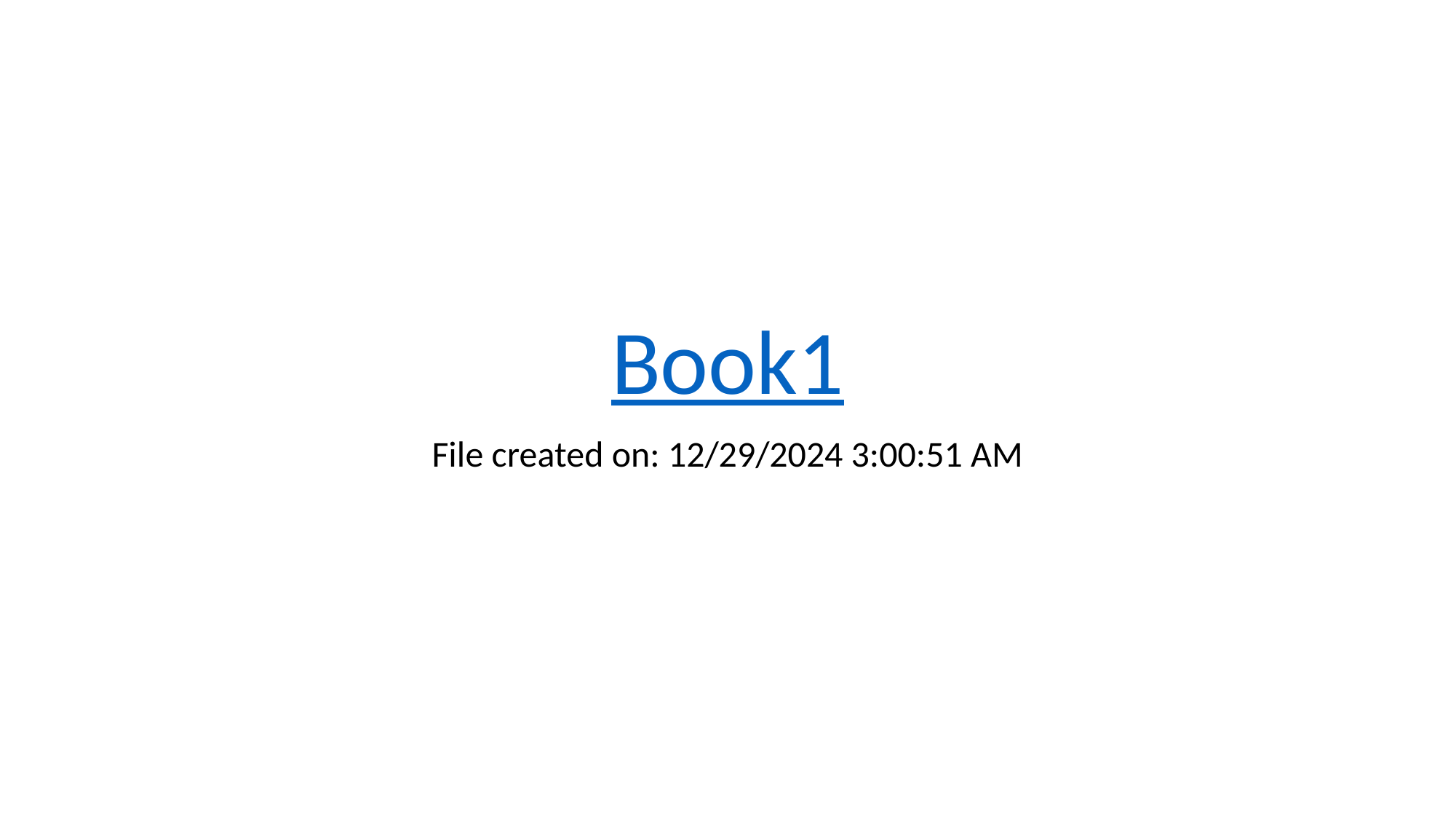

# Book1
File created on: 12/29/2024 3:00:51 AM